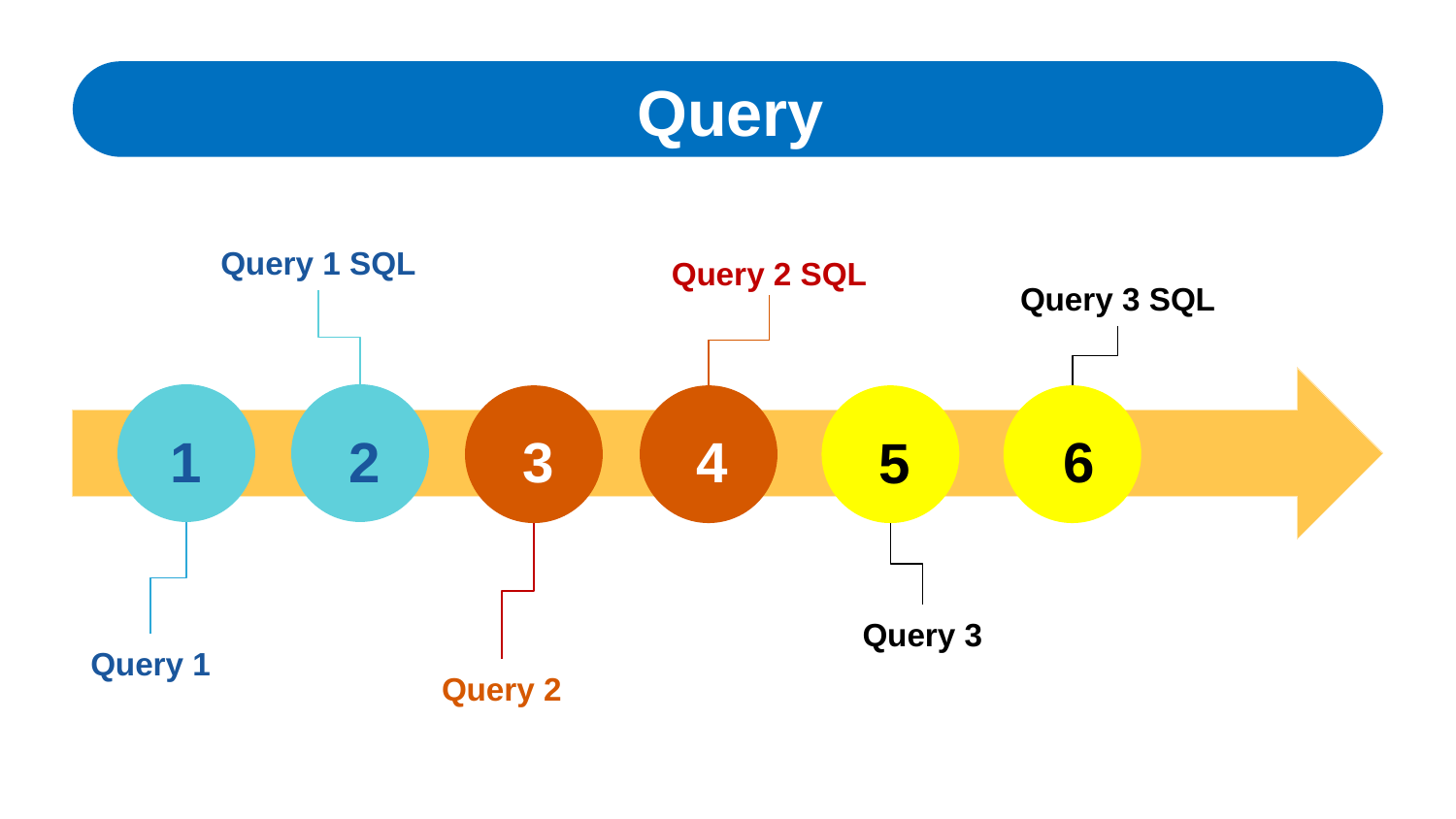

Query
Query 1 SQL
Query 2 SQL
Query 3 SQL

6
4
2
3
1
5
Query 3
Query 1
Query 2